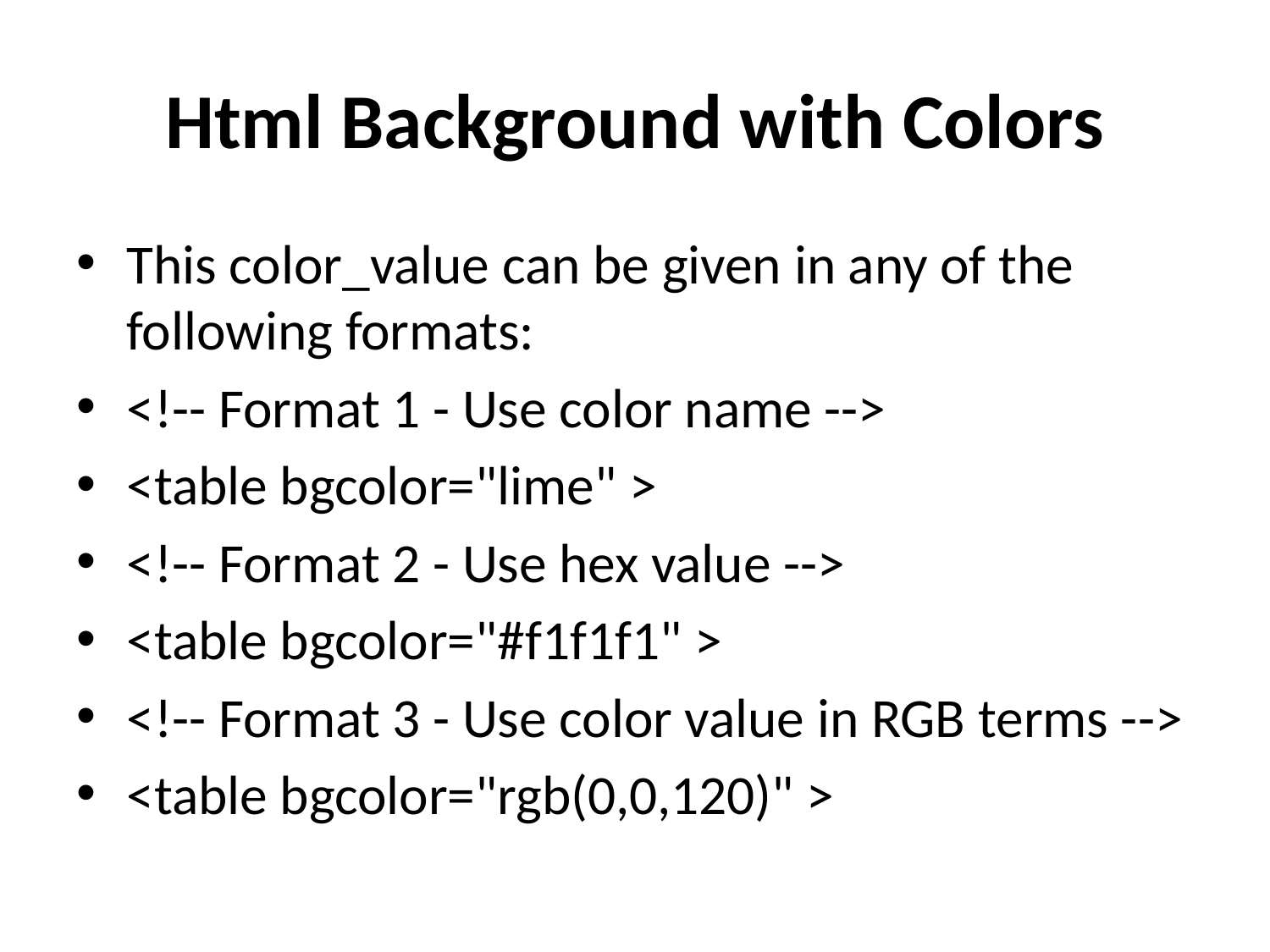

# Html Background with Colors
This color_value can be given in any of the following formats:
<!-- Format 1 - Use color name -->
<table bgcolor="lime" >
<!-- Format 2 - Use hex value -->
<table bgcolor="#f1f1f1" >
<!-- Format 3 - Use color value in RGB terms -->
<table bgcolor="rgb(0,0,120)" >